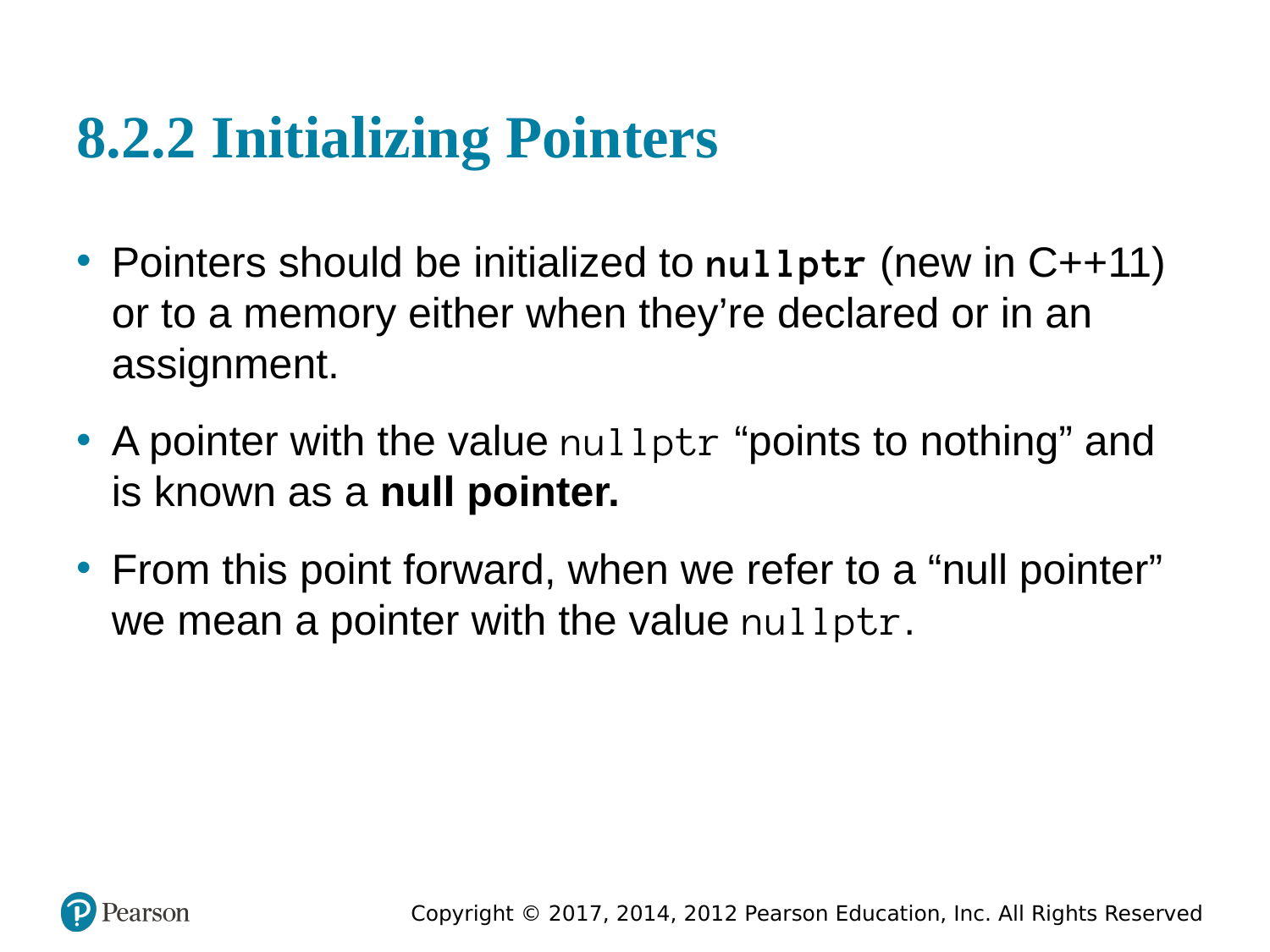

# 8.2.2 Initializing Pointers
Pointers should be initialized to nullptr (new in C++11) or to a memory either when they’re declared or in an assignment.
A pointer with the value nullptr “points to nothing” and is known as a null pointer.
From this point forward, when we refer to a “null pointer” we mean a pointer with the value nullptr.